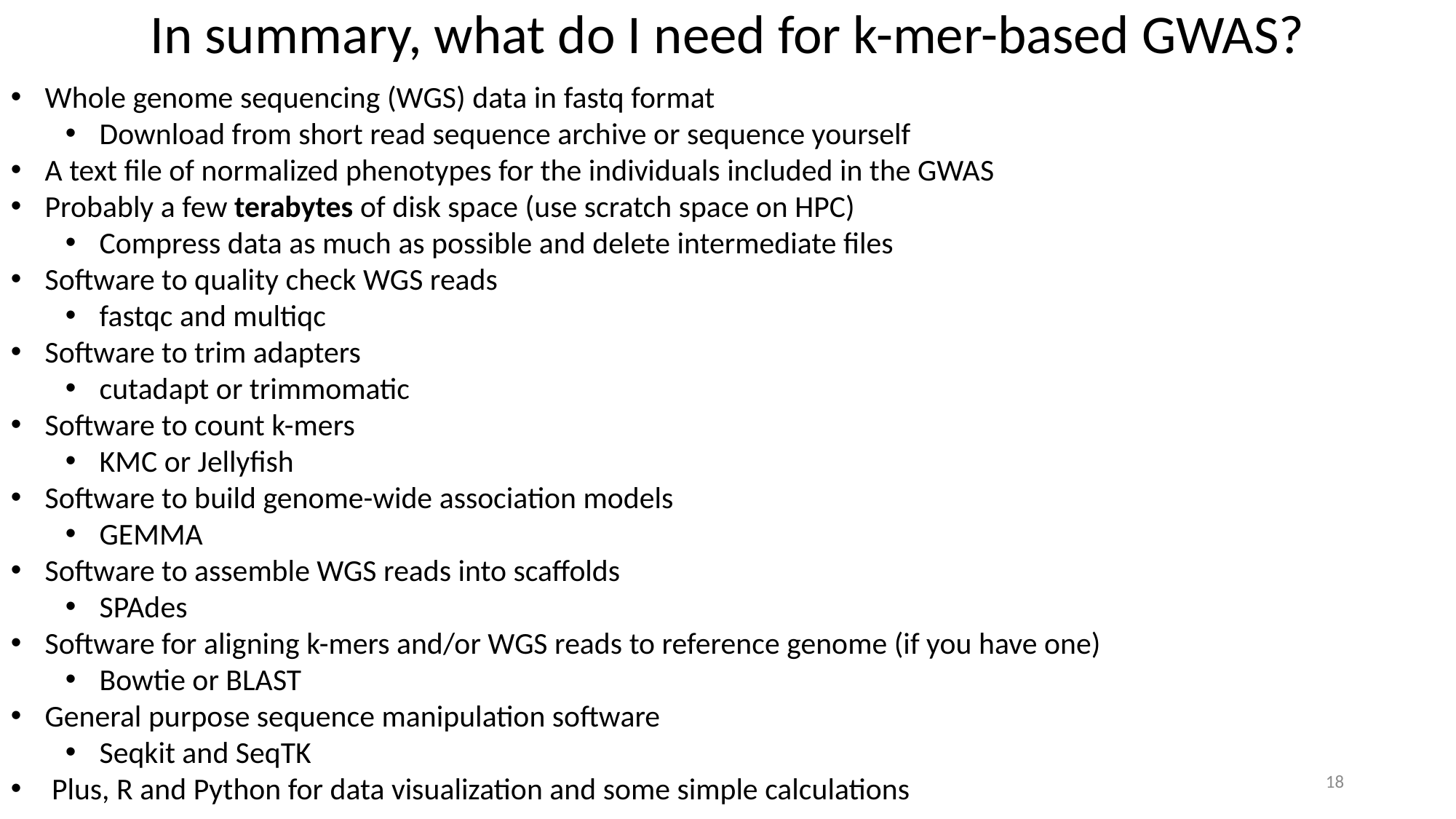

In summary, what do I need for k-mer-based GWAS?
Whole genome sequencing (WGS) data in fastq format
Download from short read sequence archive or sequence yourself
A text file of normalized phenotypes for the individuals included in the GWAS
Probably a few terabytes of disk space (use scratch space on HPC)
Compress data as much as possible and delete intermediate files
Software to quality check WGS reads
fastqc and multiqc
Software to trim adapters
cutadapt or trimmomatic
Software to count k-mers
KMC or Jellyfish
Software to build genome-wide association models
GEMMA
Software to assemble WGS reads into scaffolds
SPAdes
Software for aligning k-mers and/or WGS reads to reference genome (if you have one)
Bowtie or BLAST
General purpose sequence manipulation software
Seqkit and SeqTK
Plus, R and Python for data visualization and some simple calculations
18